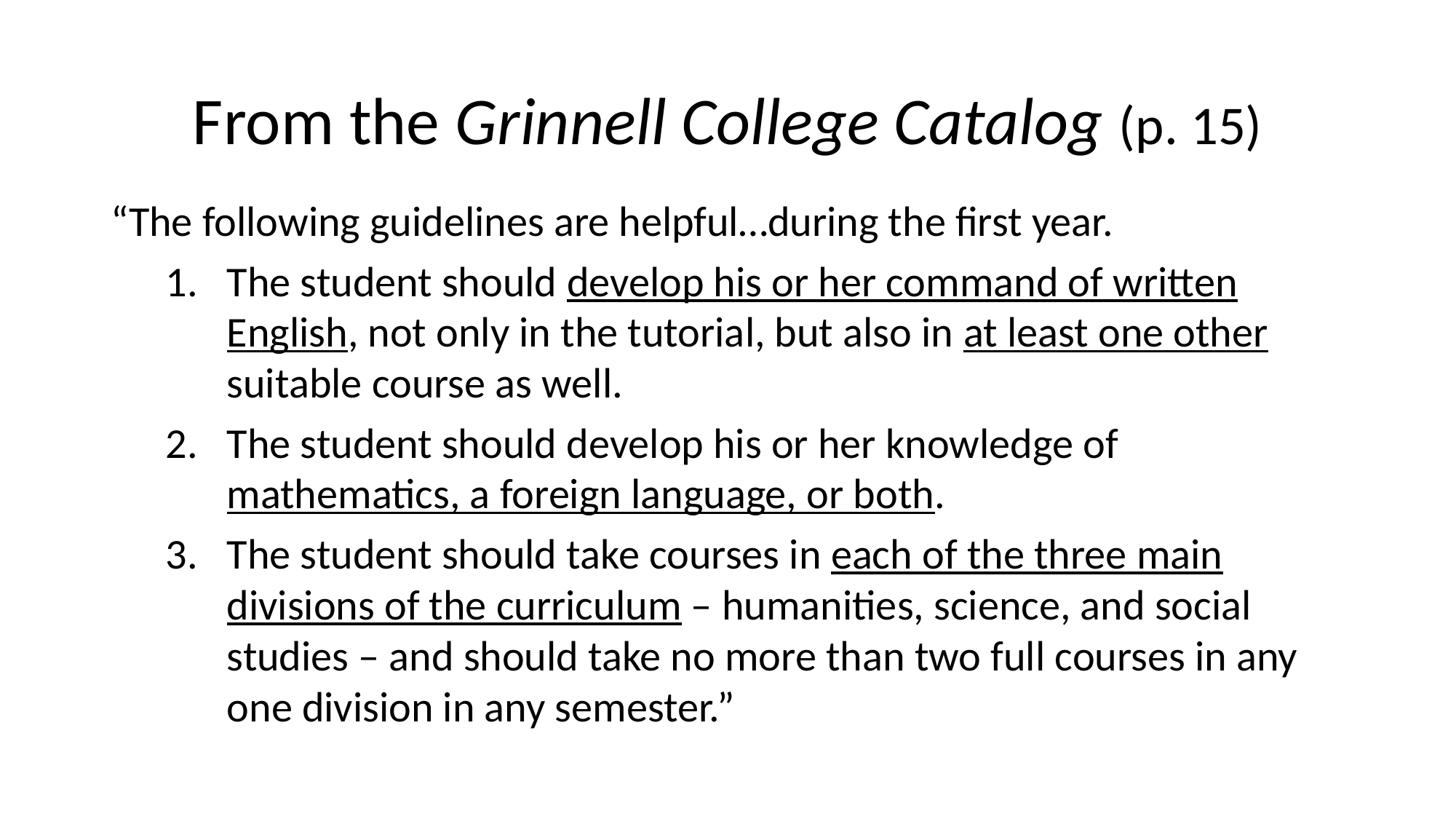

# From the Grinnell College Catalog (p. 15)
“The following guidelines are helpful…during the first year.
The student should develop his or her command of written English, not only in the tutorial, but also in at least one other suitable course as well.
The student should develop his or her knowledge of mathematics, a foreign language, or both.
The student should take courses in each of the three main divisions of the curriculum – humanities, science, and social studies – and should take no more than two full courses in any one division in any semester.”